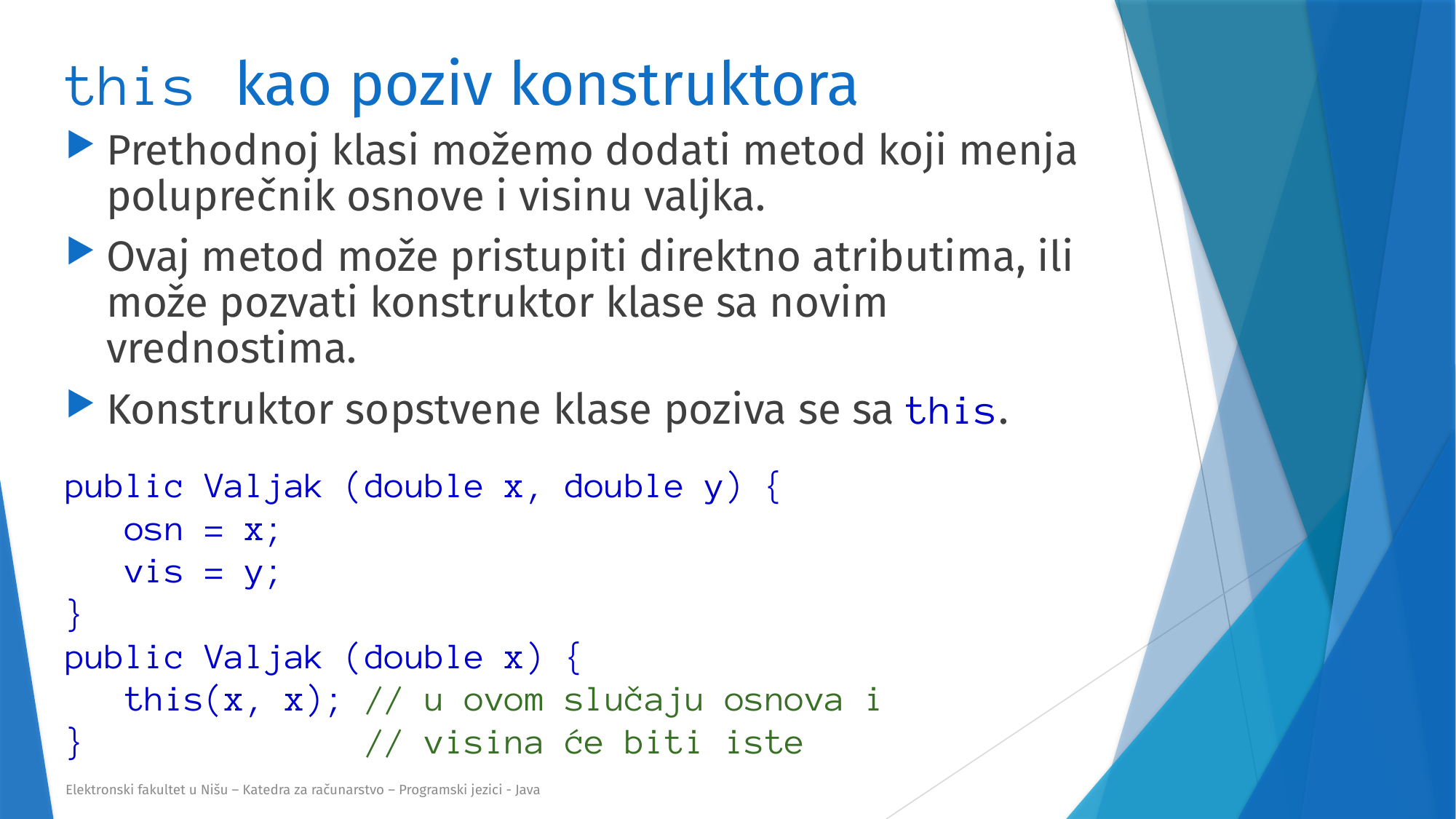

# this kao poziv konstruktora
Prethodnoj klasi možemo dodati metod koji menja poluprečnik osnove i visinu valjka.
Ovaj metod može pristupiti direktno atributima, ili može pozvati konstruktor klase sa novim vrednostima.
Konstruktor sopstvene klase poziva se sa this.
public Valjak (double x, double y) {
   osn = x;
   vis = y;
}
public Valjak (double x) {
   this(x, x); // u ovom slučaju osnova i
}              // visina će biti iste
Elektronski fakultet u Nišu – Katedra za računarstvo – Programski jezici - Java